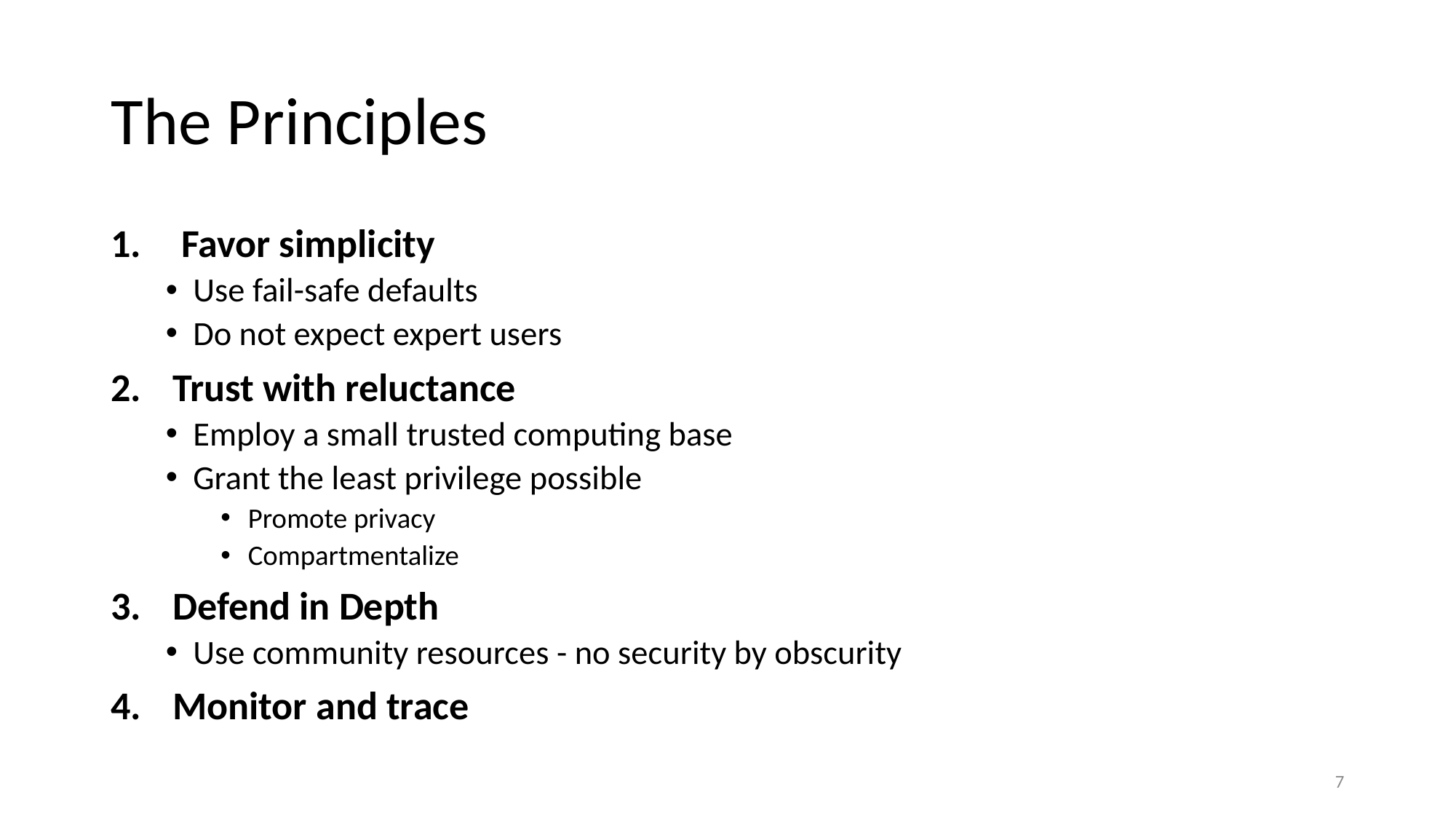

# The Principles
 Favor simplicity
Use fail-safe defaults
Do not expect expert users
Trust with reluctance
Employ a small trusted computing base
Grant the least privilege possible
Promote privacy
Compartmentalize
Defend in Depth
Use community resources - no security by obscurity
Monitor and trace
7